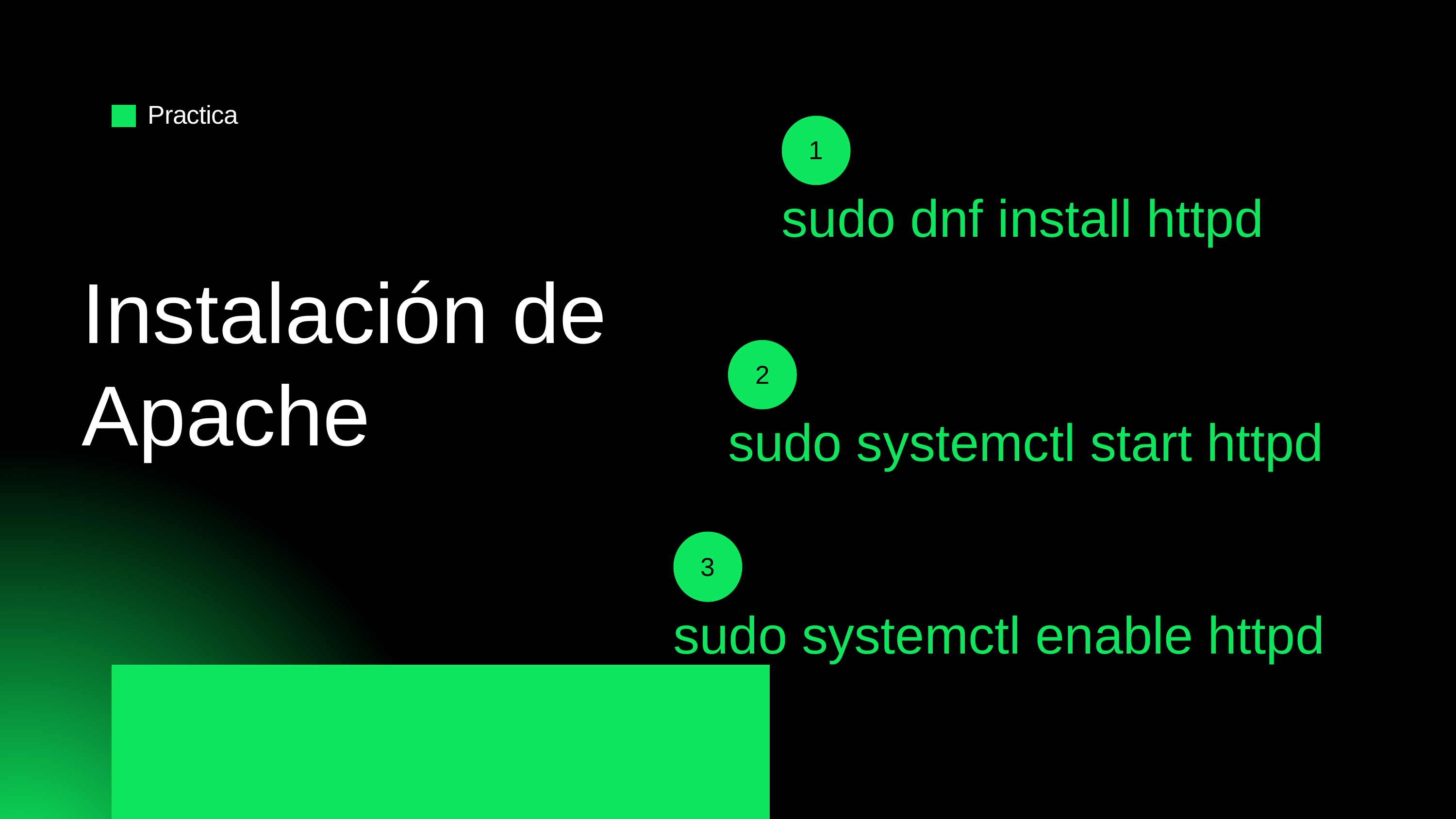

Practica

1
sudo dnf install httpd
Instalación de  Apache

2
sudo systemctl start httpd

3
sudo systemctl enable httpd